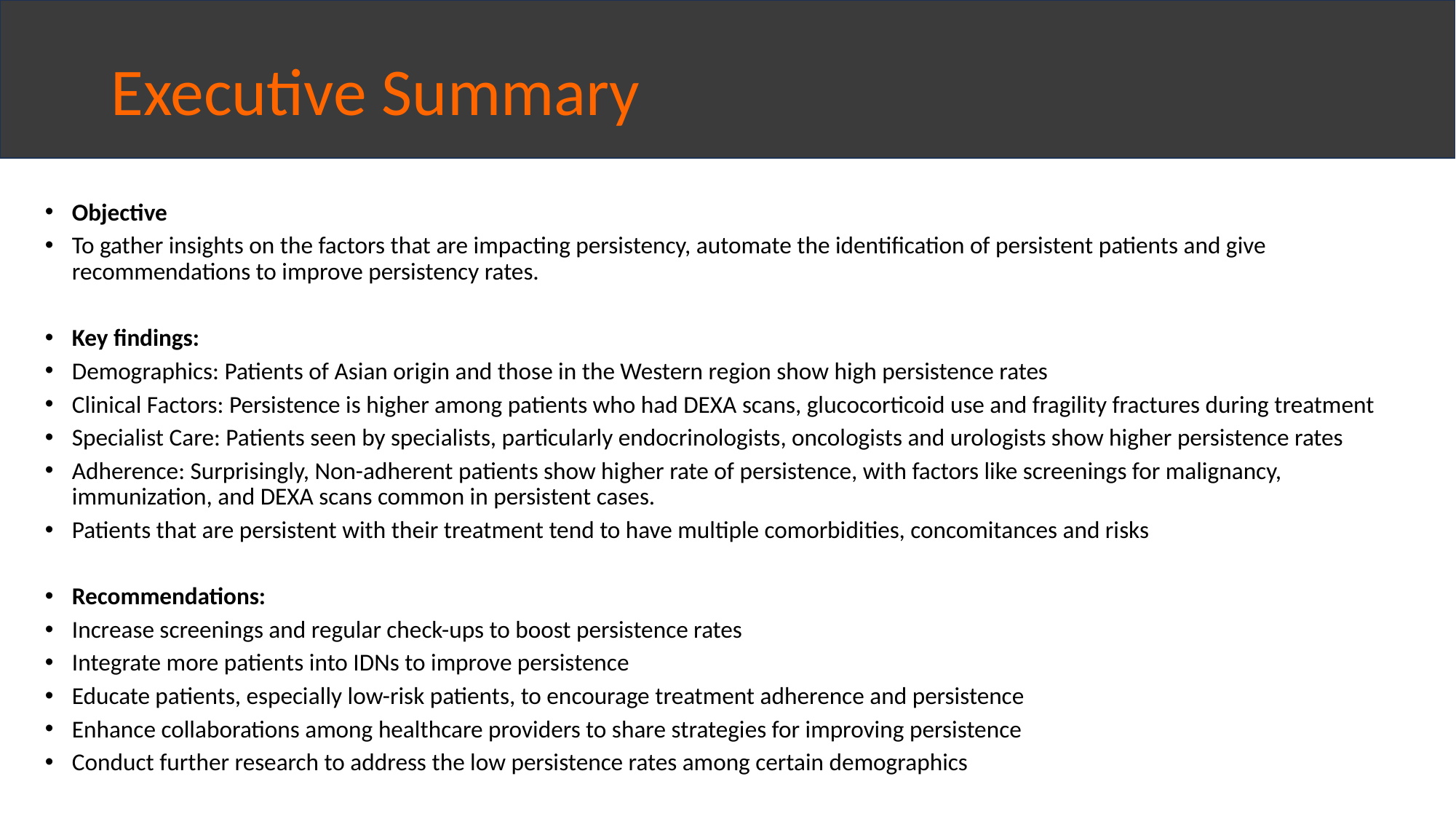

# Executive Summary

Objective
To gather insights on the factors that are impacting persistency, automate the identification of persistent patients and give recommendations to improve persistency rates.

Key findings:
Demographics: Patients of Asian origin and those in the Western region show high persistence rates
Clinical Factors: Persistence is higher among patients who had DEXA scans, glucocorticoid use and fragility fractures during treatment
Specialist Care: Patients seen by specialists, particularly endocrinologists, oncologists and urologists show higher persistence rates
Adherence: Surprisingly, Non-adherent patients show higher rate of persistence, with factors like screenings for malignancy, immunization, and DEXA scans common in persistent cases.
Patients that are persistent with their treatment tend to have multiple comorbidities, concomitances and risks

Recommendations:
Increase screenings and regular check-ups to boost persistence rates
Integrate more patients into IDNs to improve persistence
Educate patients, especially low-risk patients, to encourage treatment adherence and persistence
Enhance collaborations among healthcare providers to share strategies for improving persistence
Conduct further research to address the low persistence rates among certain demographics